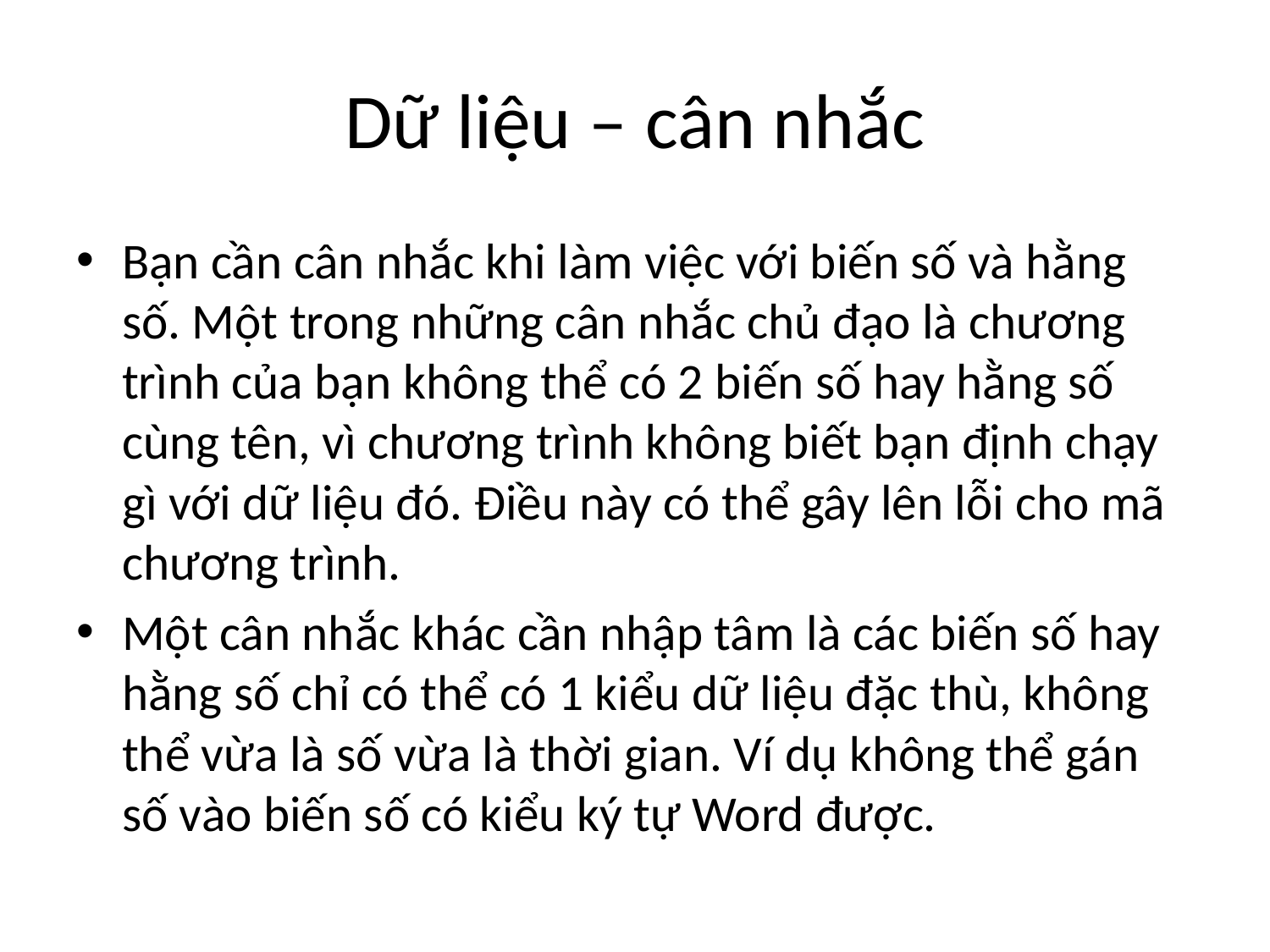

# Dữ liệu – cân nhắc
Bạn cần cân nhắc khi làm việc với biến số và hằng số. Một trong những cân nhắc chủ đạo là chương trình của bạn không thể có 2 biến số hay hằng số cùng tên, vì chương trình không biết bạn định chạy gì với dữ liệu đó. Điều này có thể gây lên lỗi cho mã chương trình.
Một cân nhắc khác cần nhập tâm là các biến số hay hằng số chỉ có thể có 1 kiểu dữ liệu đặc thù, không thể vừa là số vừa là thời gian. Ví dụ không thể gán số vào biến số có kiểu ký tự Word được.